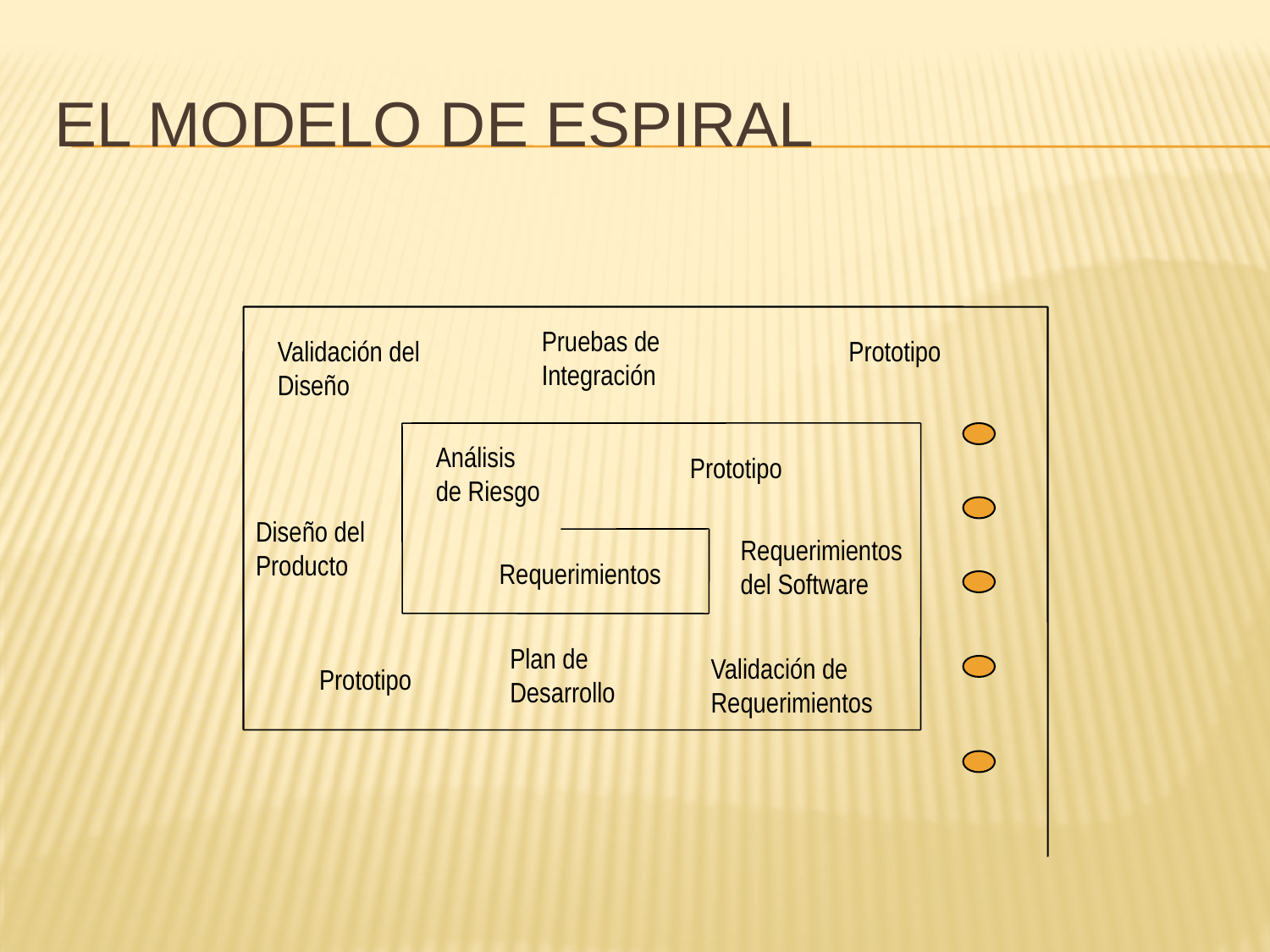

# El Modelo de Espiral

Pruebas de
Integración
Validación del
Diseño
Prototipo

Análisis
de Riesgo
Prototipo

Diseño del
Producto
Requerimientos
del Software

Requerimientos

Plan de
Desarrollo
Validación de
Requerimientos
Prototipo